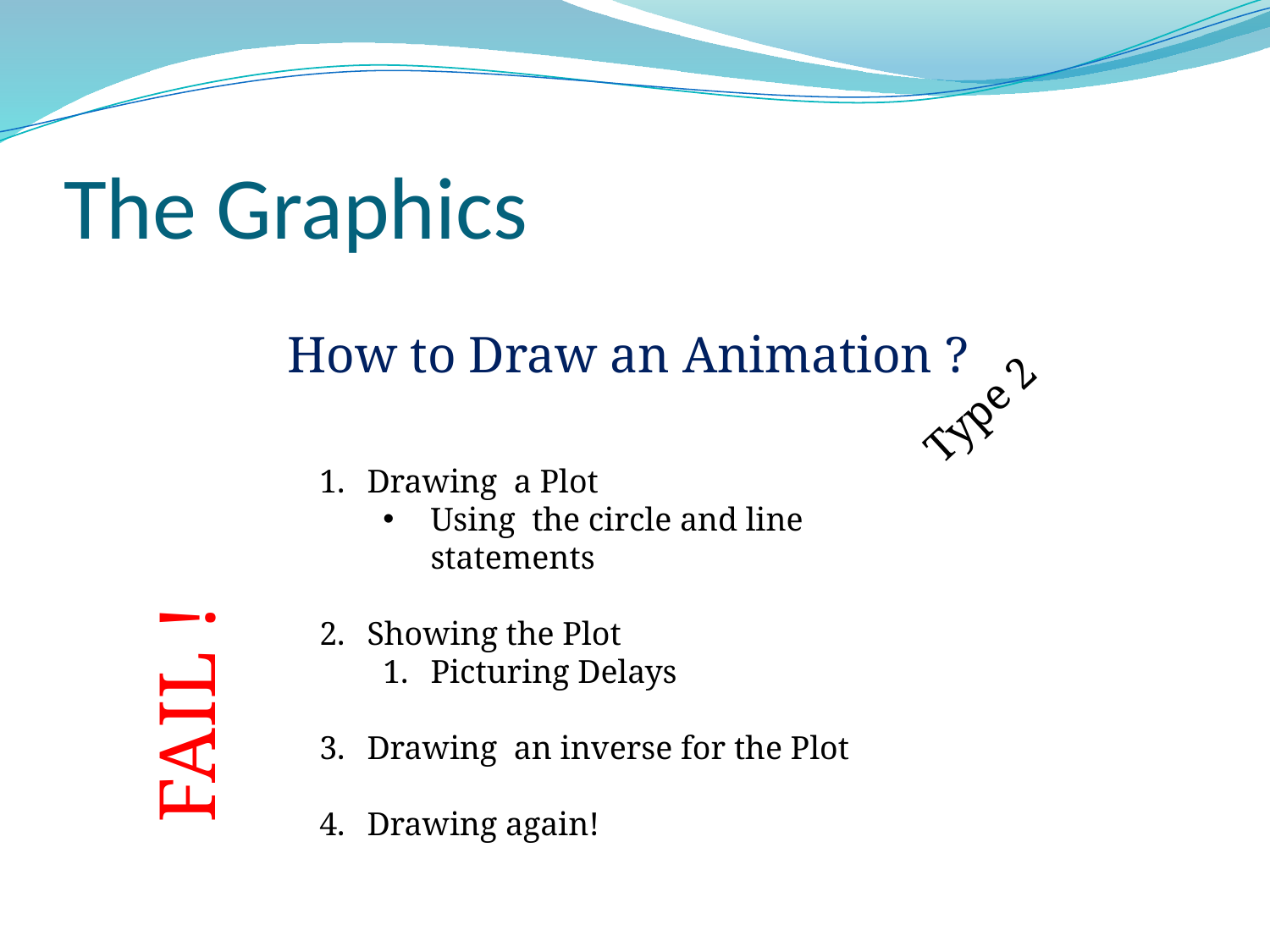

# The Graphics
Type 2
How to Draw an Animation ?
Drawing  a Plot
Using  the circle and line statements

Showing the Plot
Picturing Delays

Drawing  an inverse for the Plot

Drawing again!
FAIL !